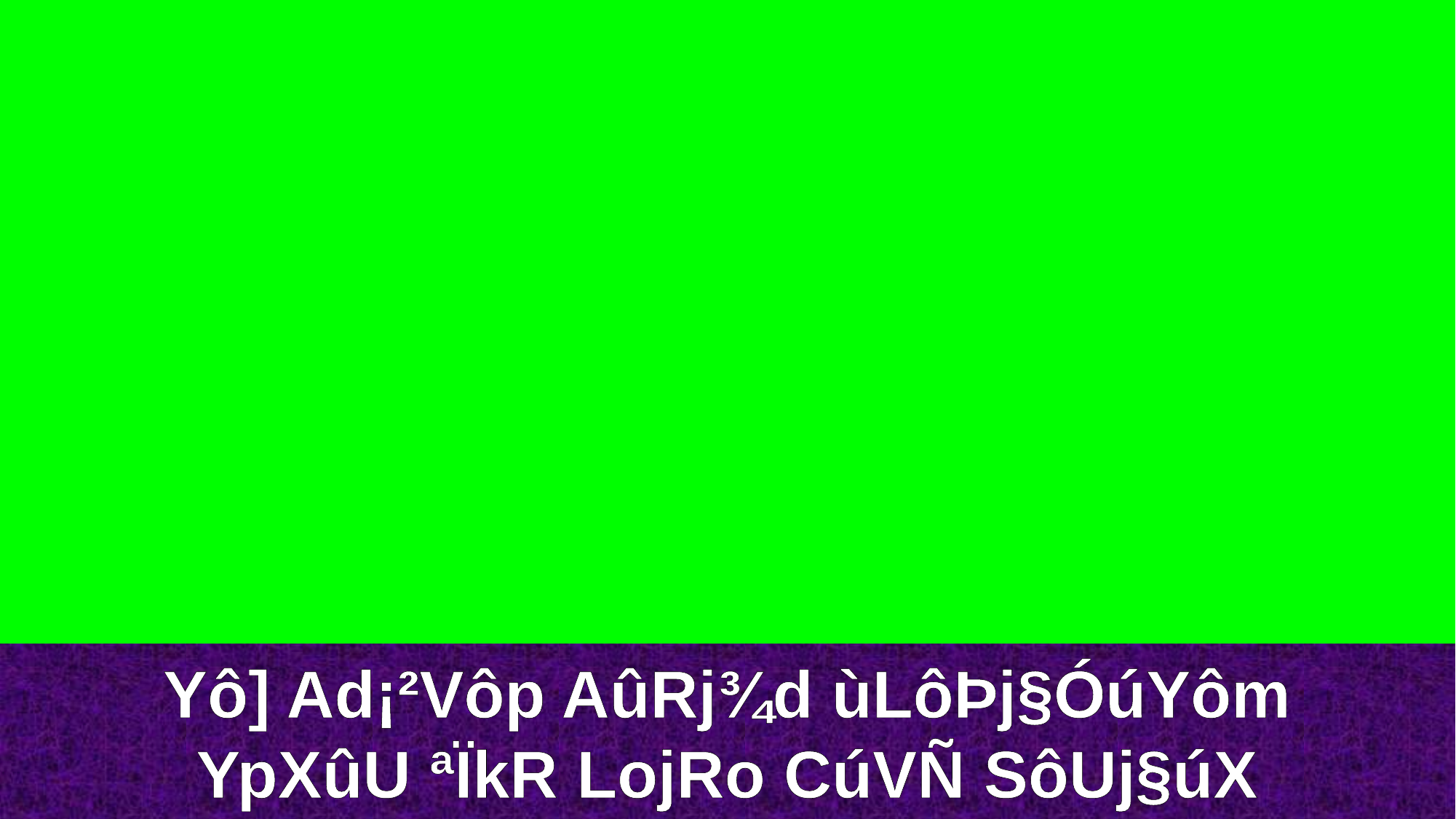

Yô] Ad¡²Vôp AûRj¾d ùLôÞj§ÓúYôm
YpXûU ªÏkR LojRo CúVÑ SôUj§úX